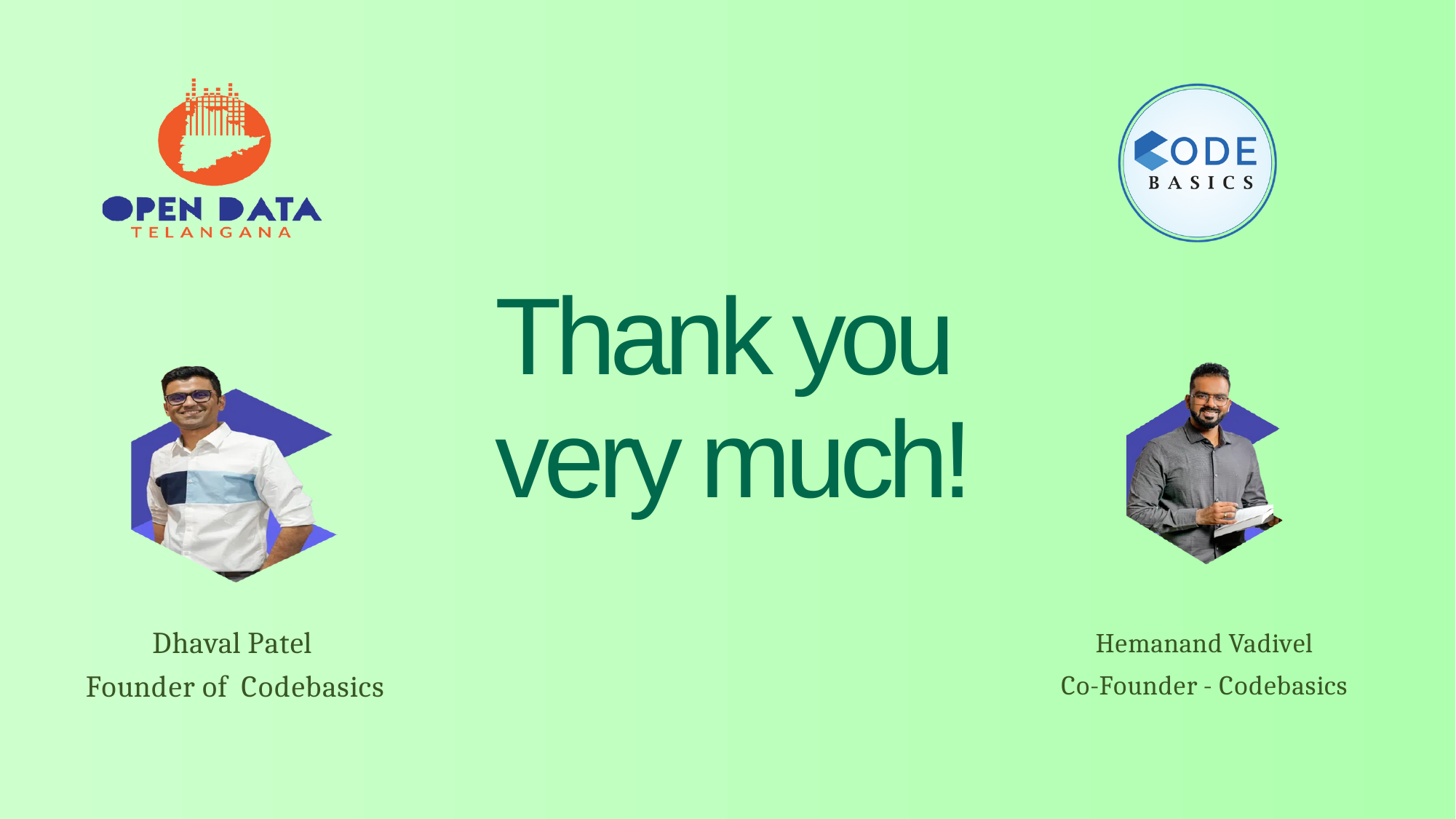

Thank you
very much!

Hemanand Vadivel
Co-Founder - Codebasics
Dhaval Patel
Founder of  Codebasics